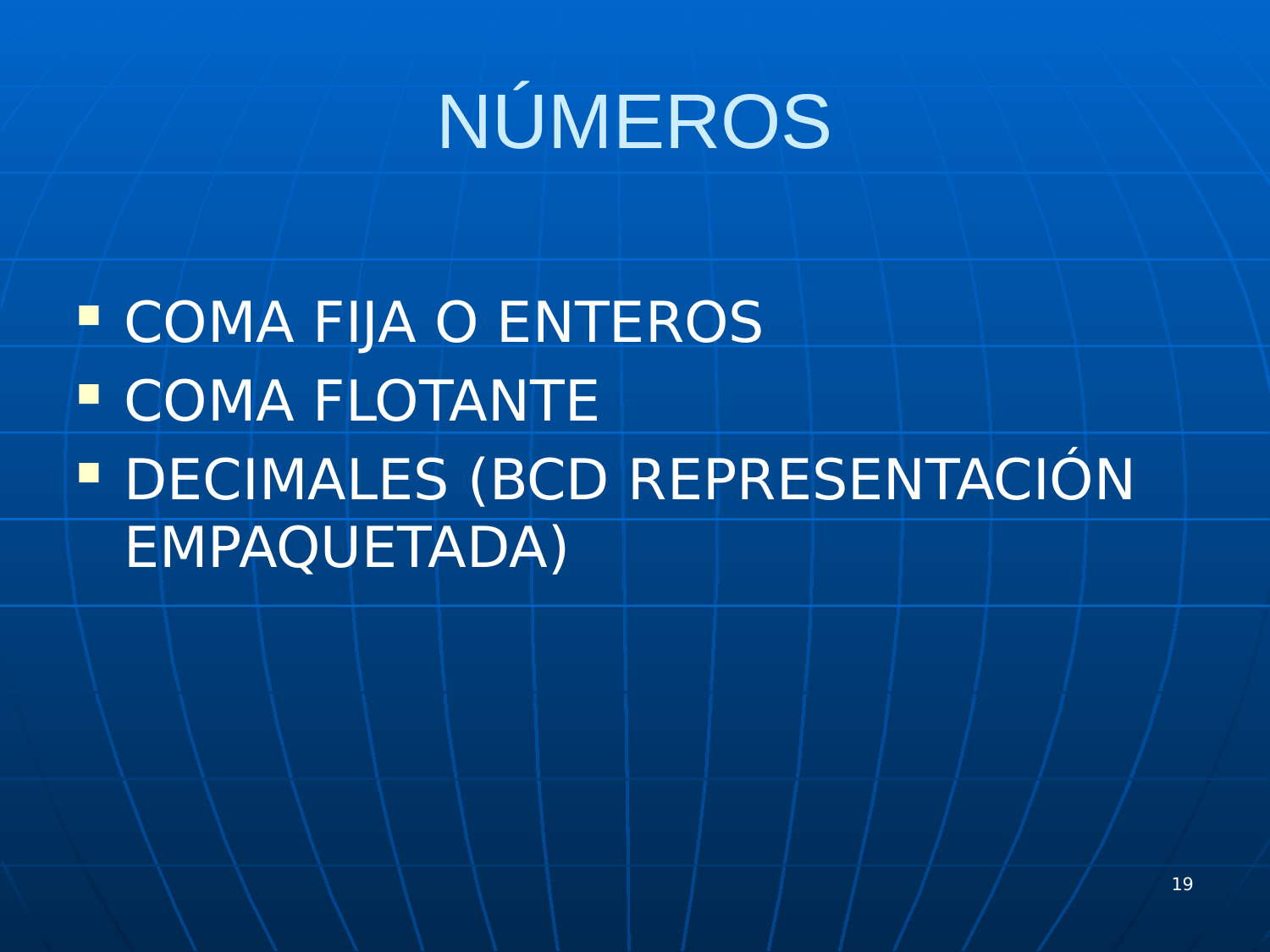

# NÚMEROS
COMA FIJA O ENTEROS
COMA FLOTANTE
DECIMALES (BCD REPRESENTACIÓN EMPAQUETADA)
19